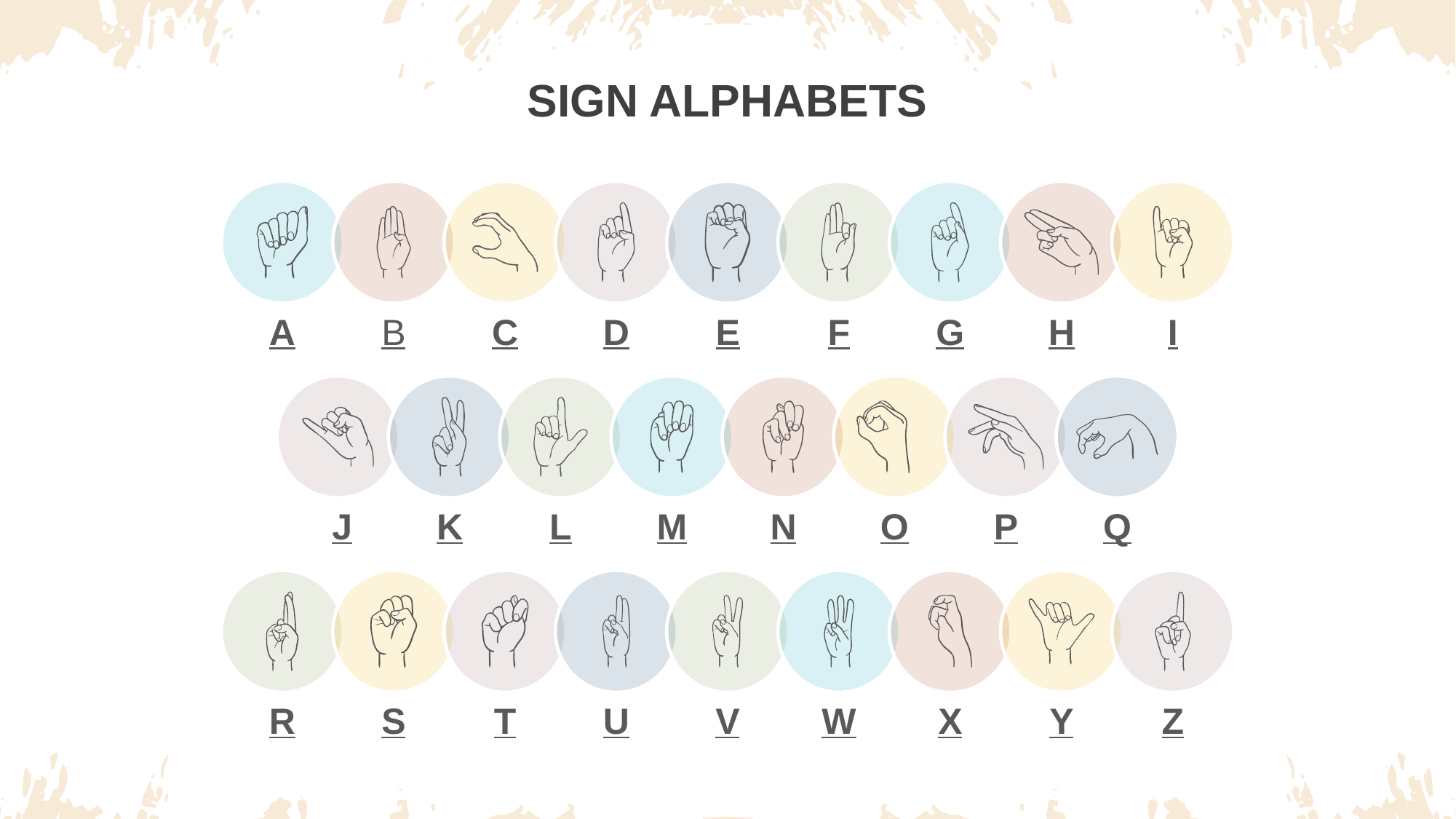

SIGN ALPHABETS

A
B
C
D
E
F
G
H
I

J
K
L
M
N
O
P
Q

R
T
U
V
W
X
Y
Z
S